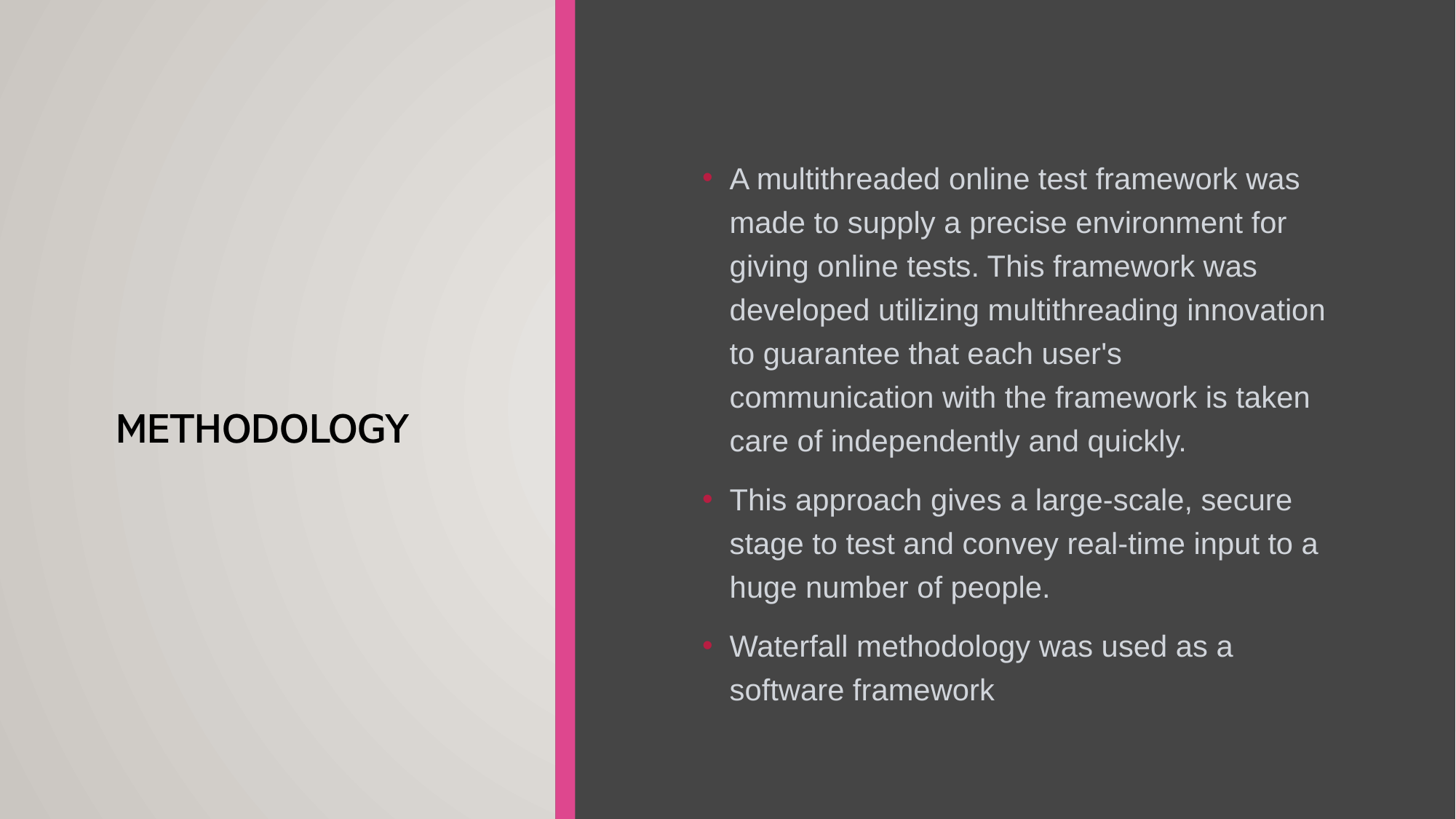

# Methodology
A multithreaded online test framework was made to supply a precise environment for giving online tests. This framework was developed utilizing multithreading innovation to guarantee that each user's communication with the framework is taken care of independently and quickly.
This approach gives a large-scale, secure stage to test and convey real-time input to a huge number of people.
Waterfall methodology was used as a software framework